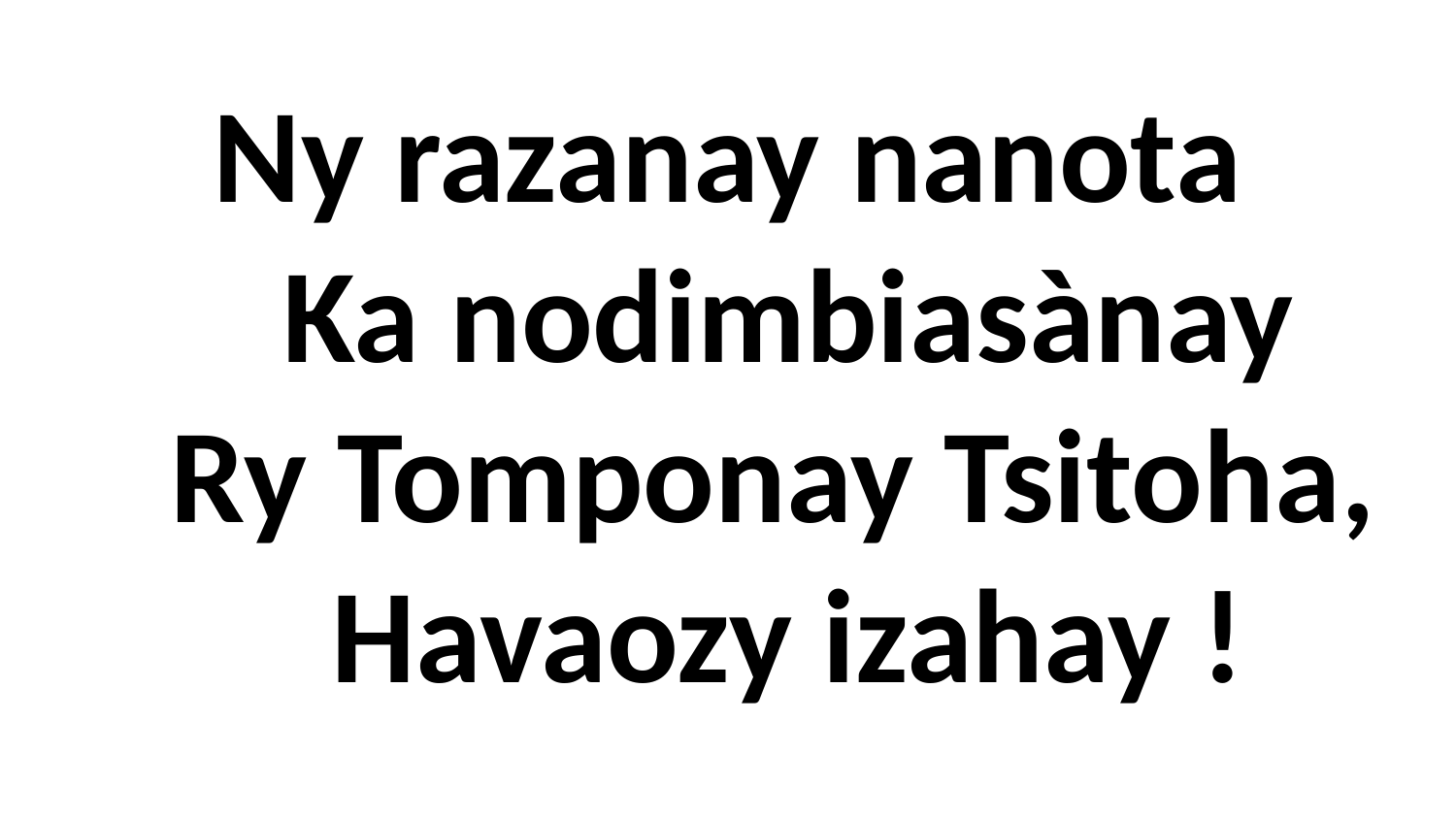

# Ny razanay nanota Ka nodimbiasànay Ry Tomponay Tsitoha, Havaozy izahay !